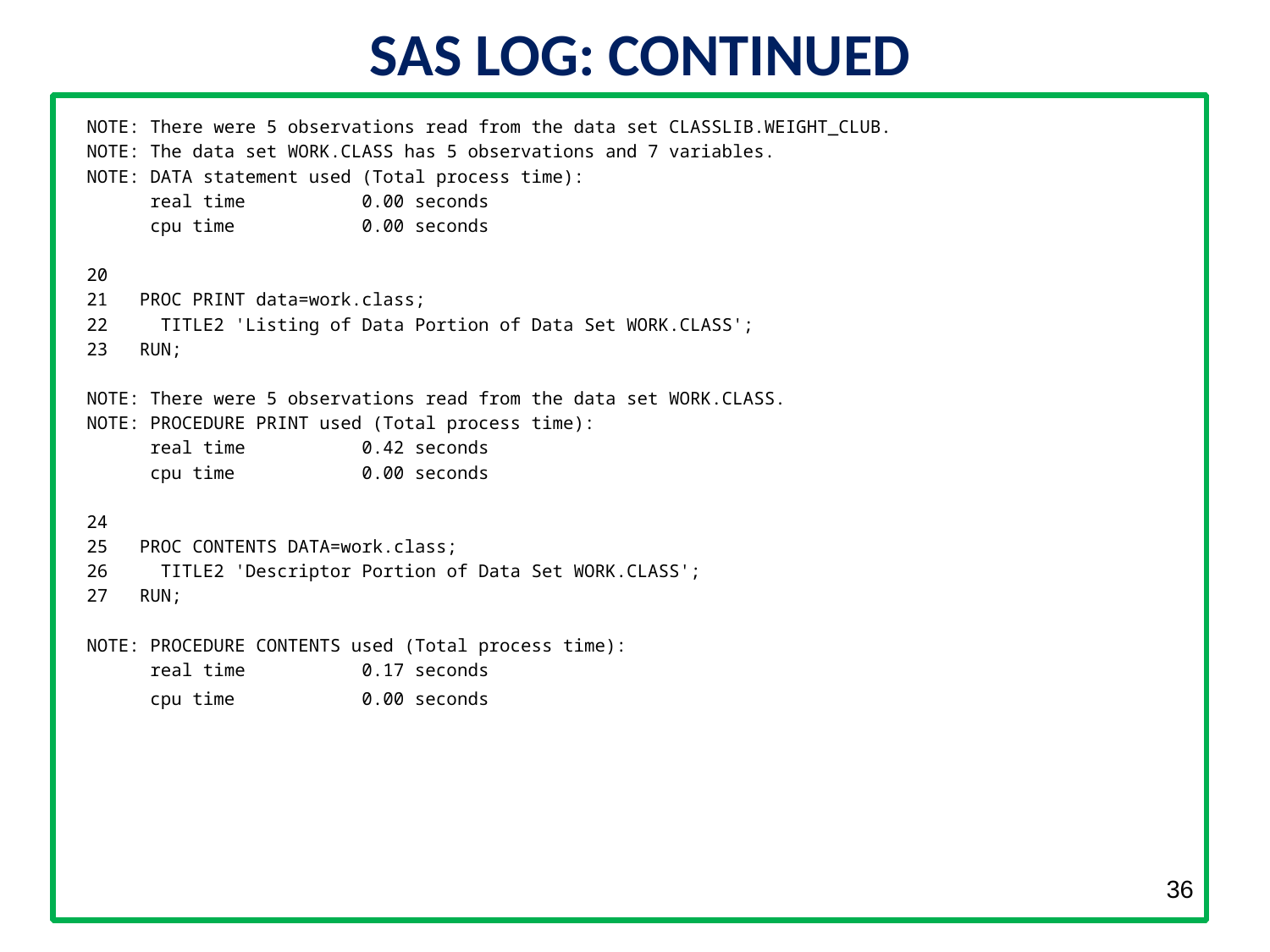

SAS LOG: CONTINUED

NOTE: There were 5 observations read from the data set CLASSLIB.WEIGHT_CLUB.
NOTE: The data set WORK.CLASS has 5 observations and 7 variables.
NOTE: DATA statement used (Total process time):
      real time           0.00 seconds
      cpu time            0.00 seconds

20
21   PROC PRINT data=work.class;
22     TITLE2 'Listing of Data Portion of Data Set WORK.CLASS';
23   RUN;

NOTE: There were 5 observations read from the data set WORK.CLASS.
NOTE: PROCEDURE PRINT used (Total process time):
      real time           0.42 seconds
      cpu time            0.00 seconds

24
25   PROC CONTENTS DATA=work.class;
26     TITLE2 'Descriptor Portion of Data Set WORK.CLASS';
27   RUN;

NOTE: PROCEDURE CONTENTS used (Total process time):
      real time           0.17 seconds
      cpu time            0.00 seconds
36